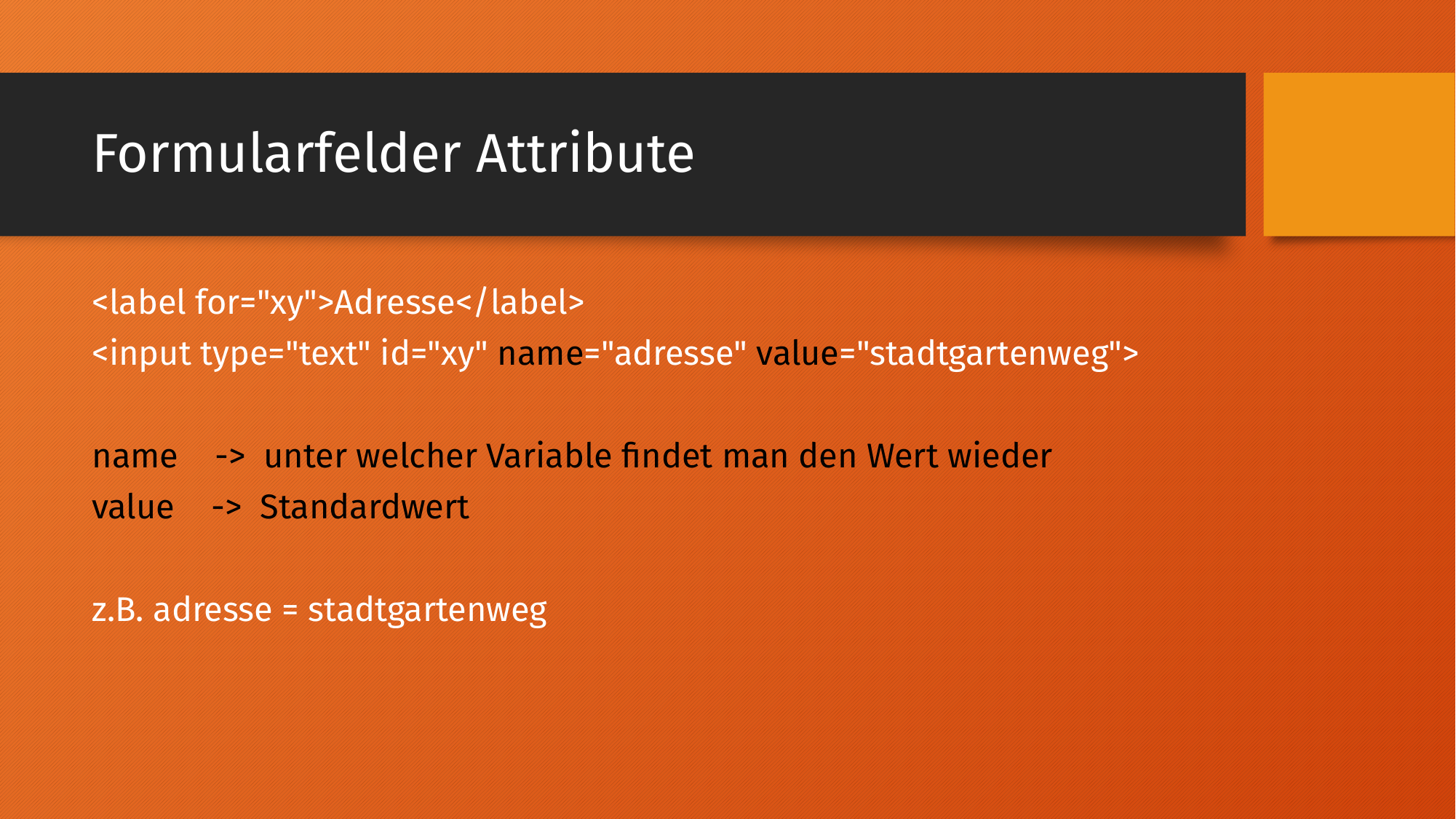

# Formularfelder Attribute
<label for="xy">Adresse</label>
<input type="text" id="xy" name="adresse" value="stadtgartenweg">

name    ->  unter welcher Variable findet man den Wert wieder
value    ->  Standardwert

z.B. adresse = stadtgartenweg